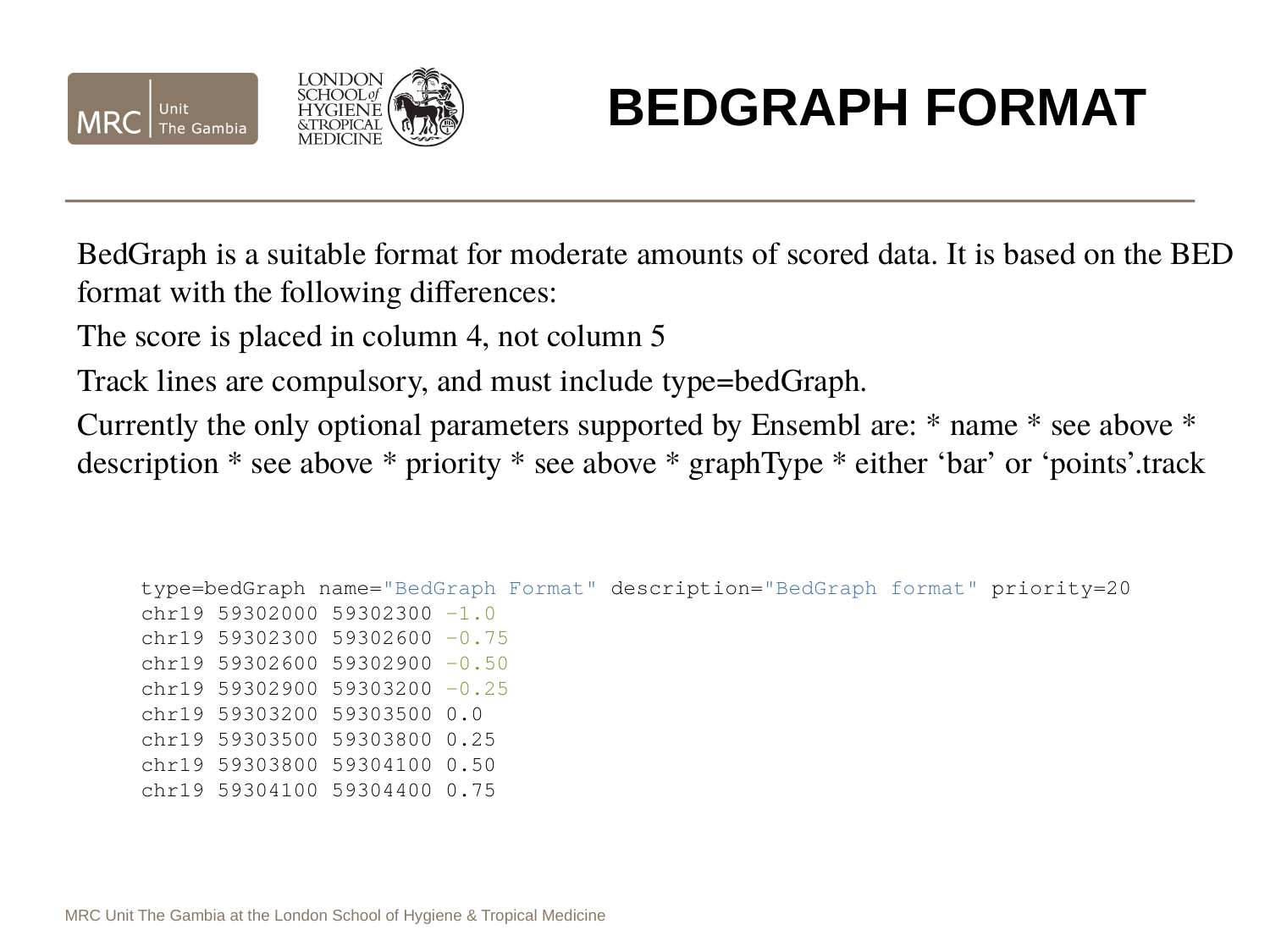

# BedGraph format
BedGraph is a suitable format for moderate amounts of scored data. It is based on the BED format with the following differences:
The score is placed in column 4, not column 5
Track lines are compulsory, and must include type=bedGraph.
Currently the only optional parameters supported by Ensembl are: * name * see above * description * see above * priority * see above * graphType * either ‘bar’ or ‘points’.track

type=bedGraph name="BedGraph Format" description="BedGraph format" priority=20
chr19 59302000 59302300 -1.0
chr19 59302300 59302600 -0.75
chr19 59302600 59302900 -0.50
chr19 59302900 59303200 -0.25
chr19 59303200 59303500 0.0
chr19 59303500 59303800 0.25
chr19 59303800 59304100 0.50
chr19 59304100 59304400 0.75